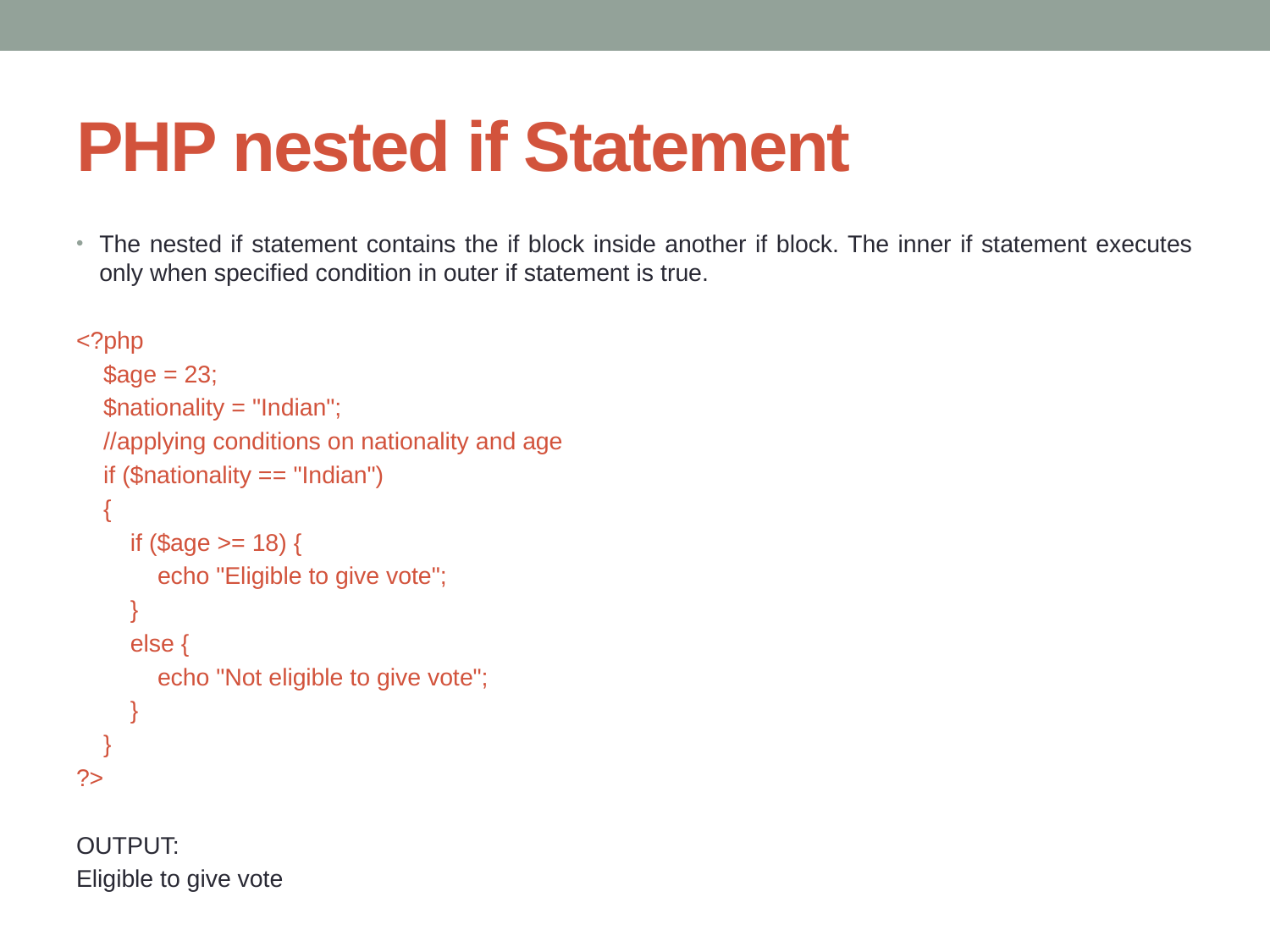

# PHP nested if Statement
The nested if statement contains the if block inside another if block. The inner if statement executes only when specified condition in outer if statement is true.

<?php
    $age = 23;
    $nationality = "Indian";
    //applying conditions on nationality and age
    if ($nationality == "Indian")
    {
        if ($age >= 18) {
            echo "Eligible to give vote";
        }
        else {
            echo "Not eligible to give vote";
        }
    }
?>

OUTPUT:
Eligible to give vote